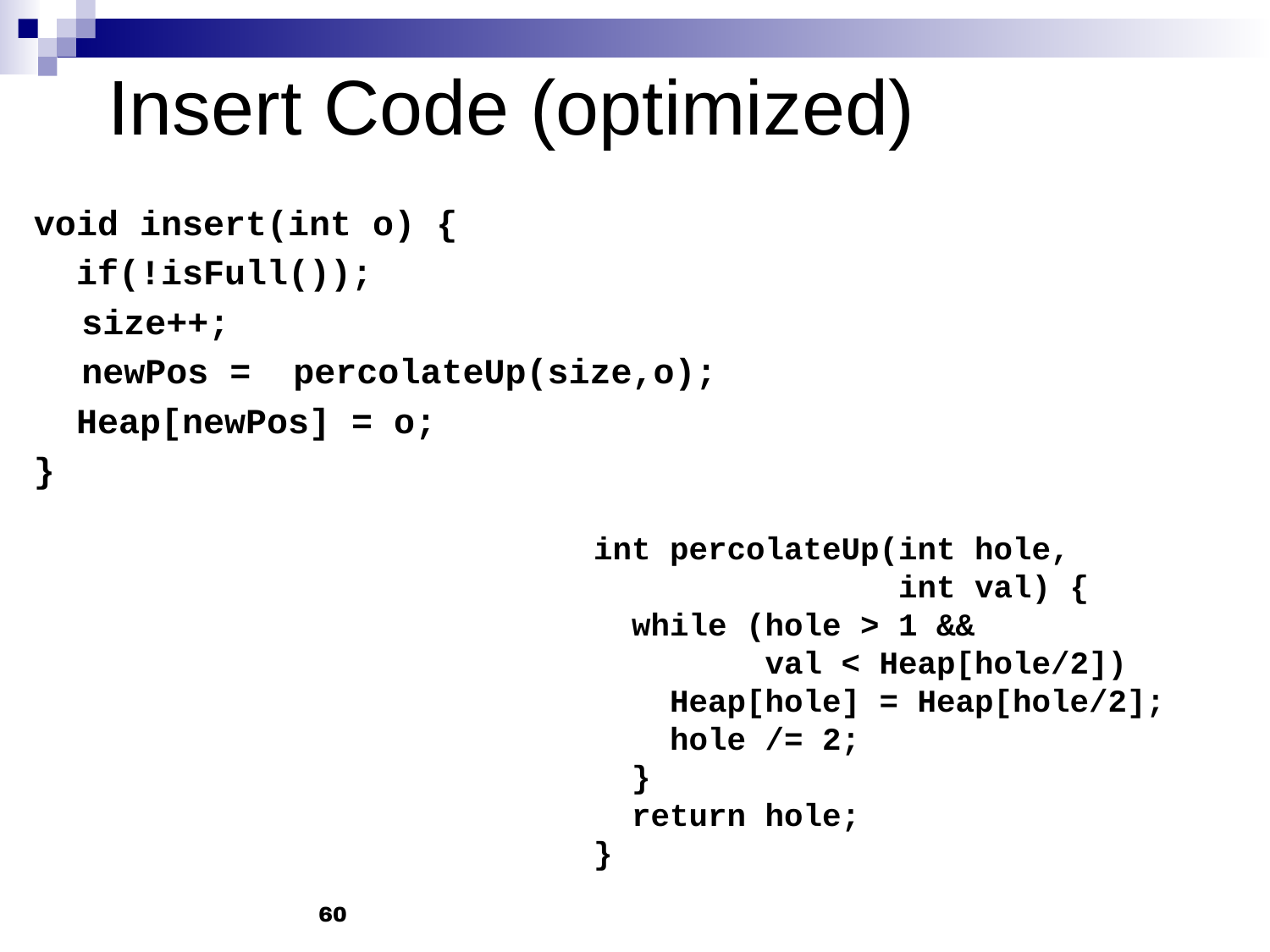

# Insert Code (optimized)
void insert(int o) {
  if(!isFull());
  	size++;
  	newPos =  percolateUp(size,o);
  Heap[newPos] = o;
}
int percolateUp(int hole,
                int val) {
  while (hole > 1 &&
         val < Heap[hole/2])
    Heap[hole] = Heap[hole/2];
    hole /= 2;
  }
  return hole;
}
Θ(log n) worst case
Θ(1) on average: only have to go up a few levels
60